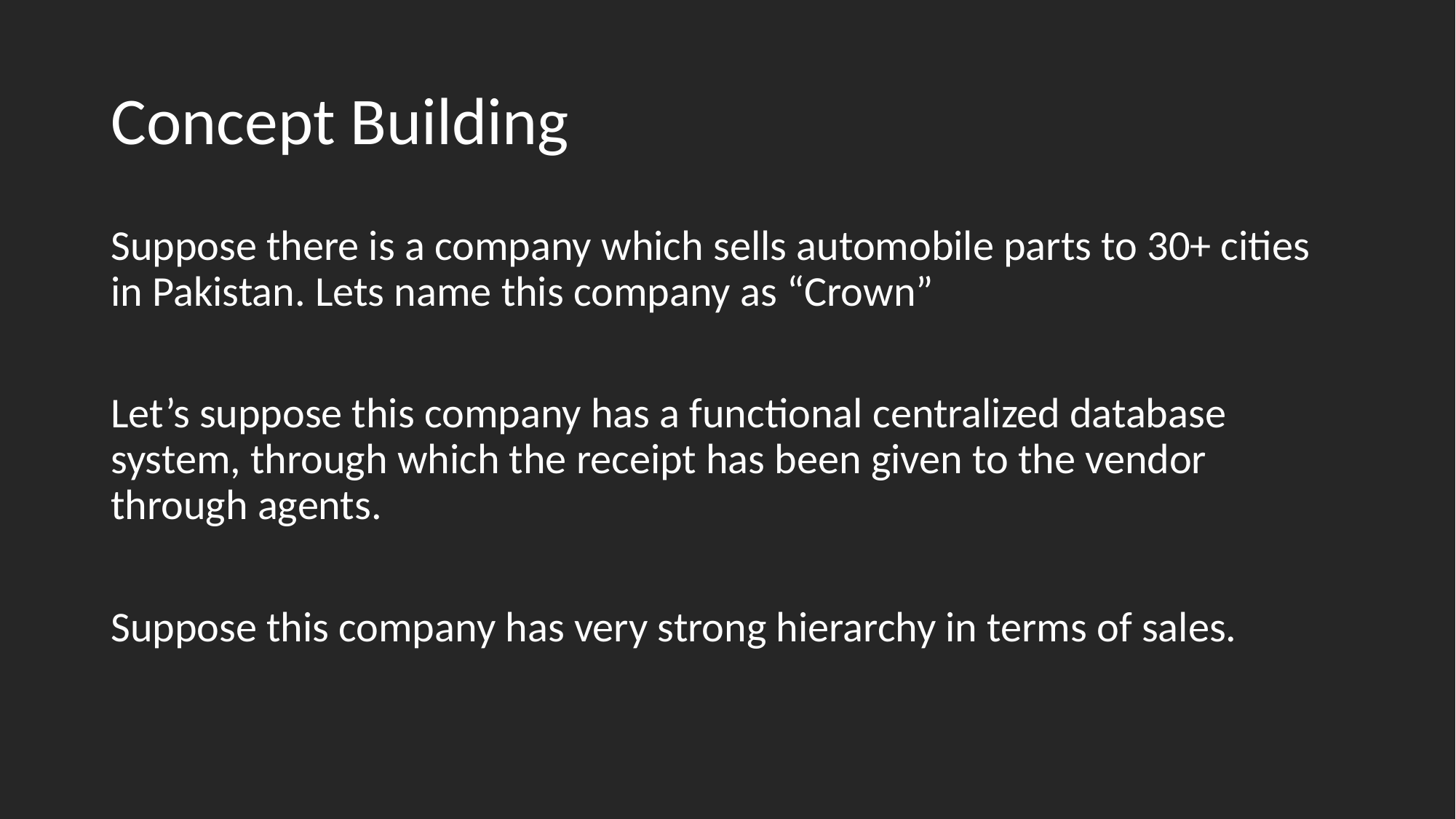

# Concept Building
Suppose there is a company which sells automobile parts to 30+ cities in Pakistan. Lets name this company as “Crown”

Let’s suppose this company has a functional centralized database system, through which the receipt has been given to the vendor through agents.

Suppose this company has very strong hierarchy in terms of sales.